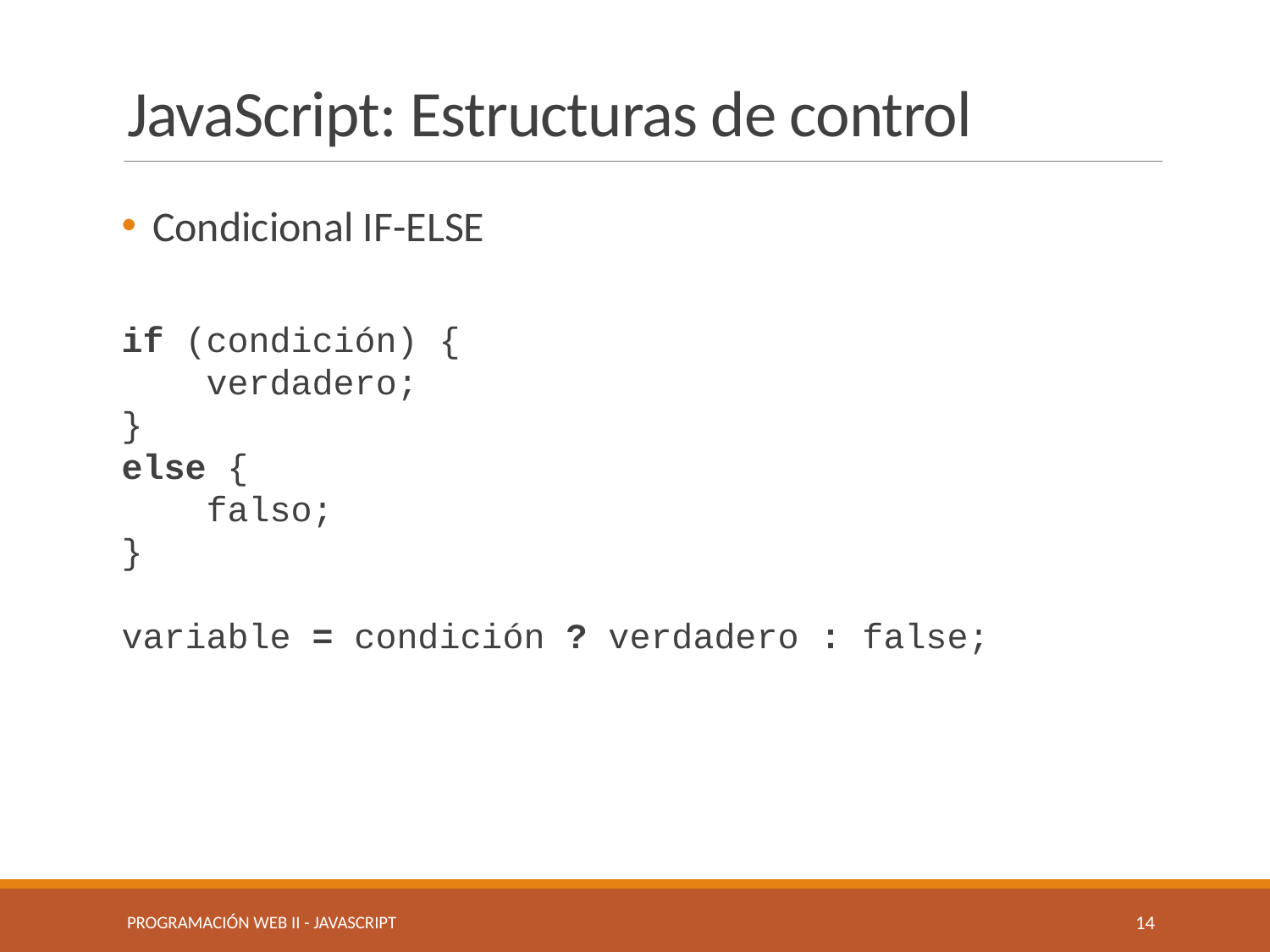

# JavaScript: Estructuras de control
Condicional IF-ELSE
if (condición) {
    verdadero;
}
else {
    falso;
}
variable = condición ? verdadero : false;
Programación Web II - JavaScript
14